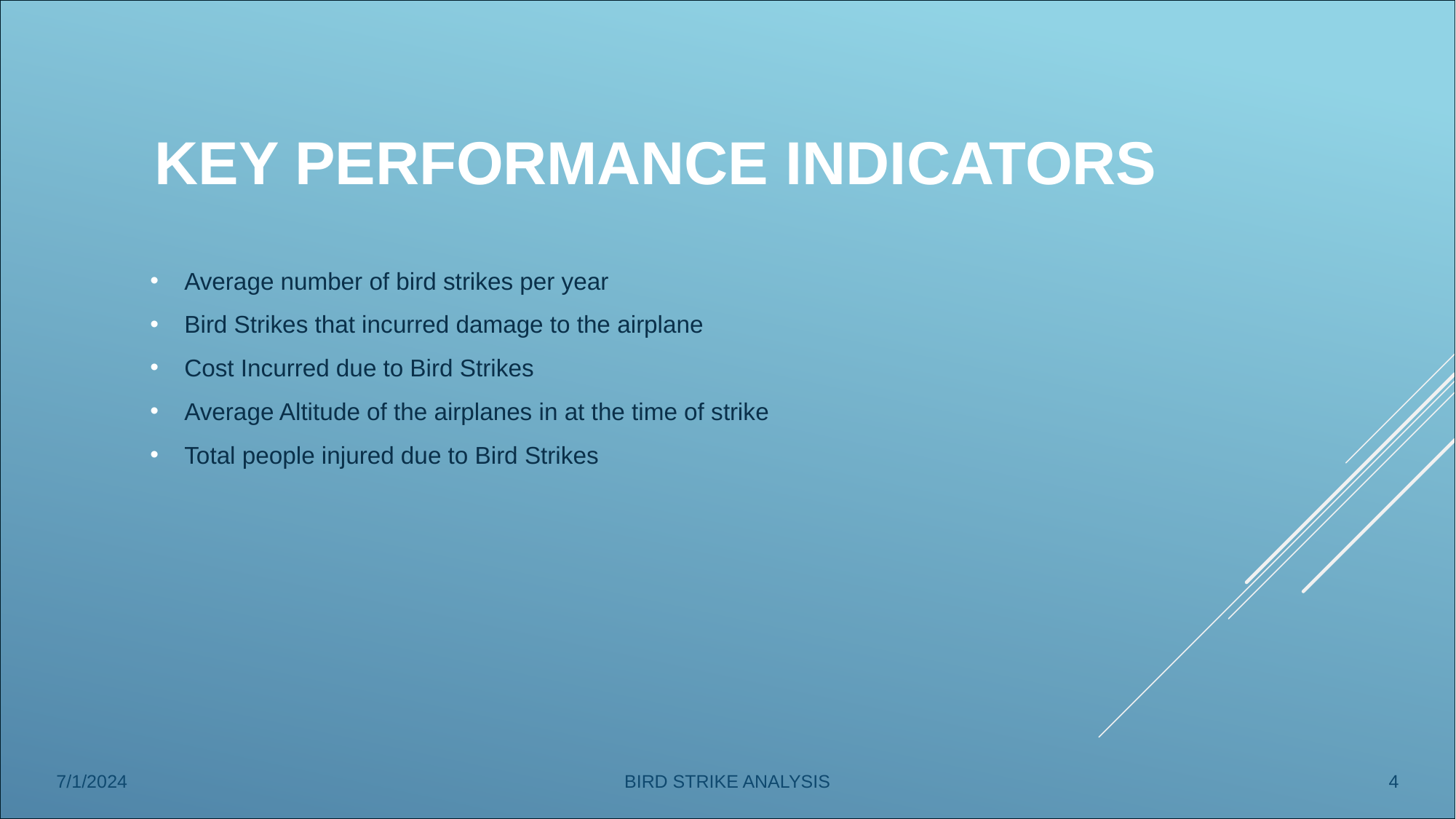

# KEY PERFORMANCE INDICATORS
Average number of bird strikes per year
Bird Strikes that incurred damage to the airplane
Cost Incurred due to Bird Strikes
Average Altitude of the airplanes in at the time of strike
Total people injured due to Bird Strikes

7/1/2024
BIRD STRIKE ANALYSIS
4